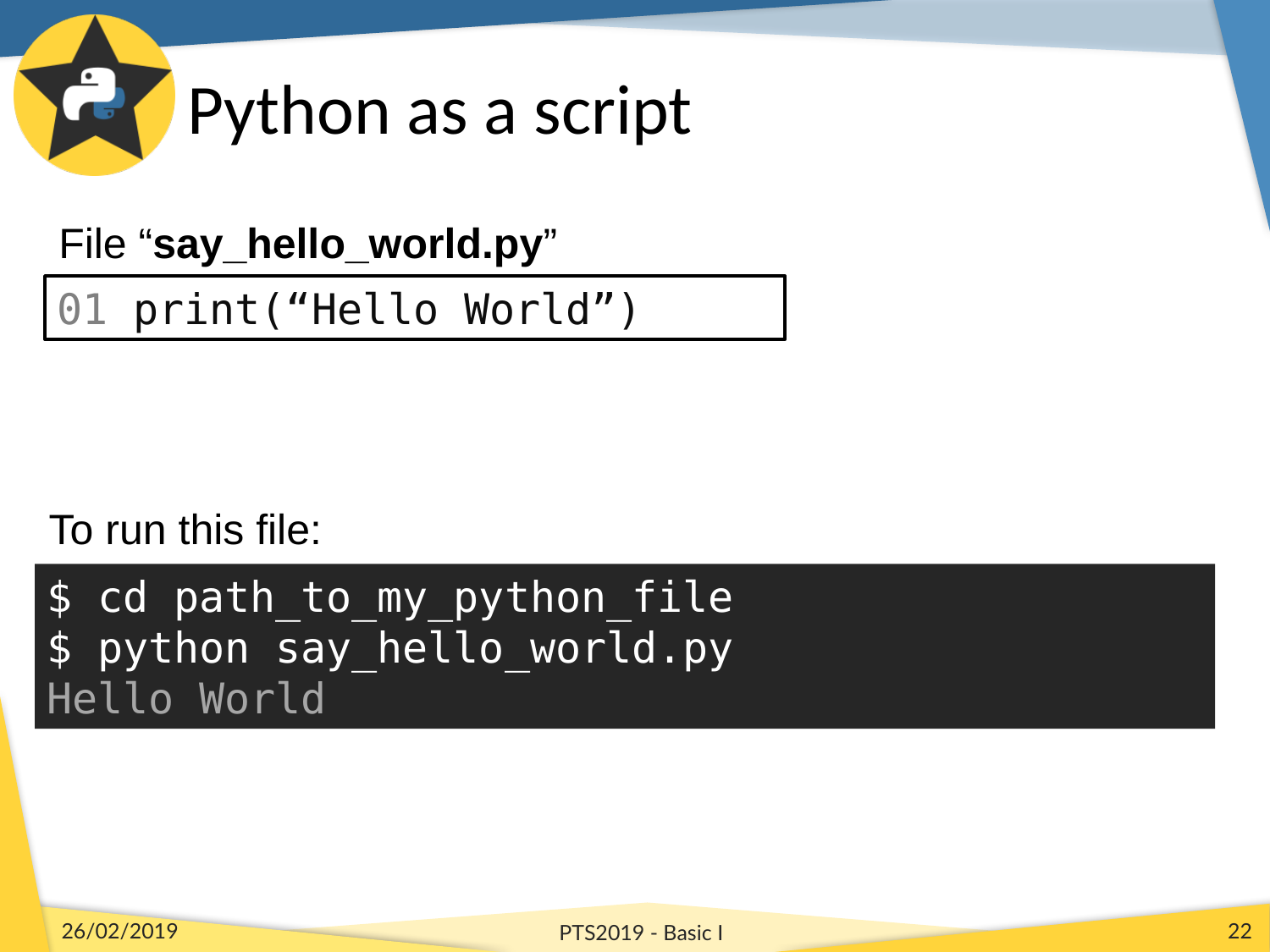

# Python as a script
File “say_hello_world.py”
01 print(“Hello World”)
To run this file:
$ cd path_to_my_python_file
$ python say_hello_world.py
Hello World
PTS2019 - Basic I
26/02/2019
22